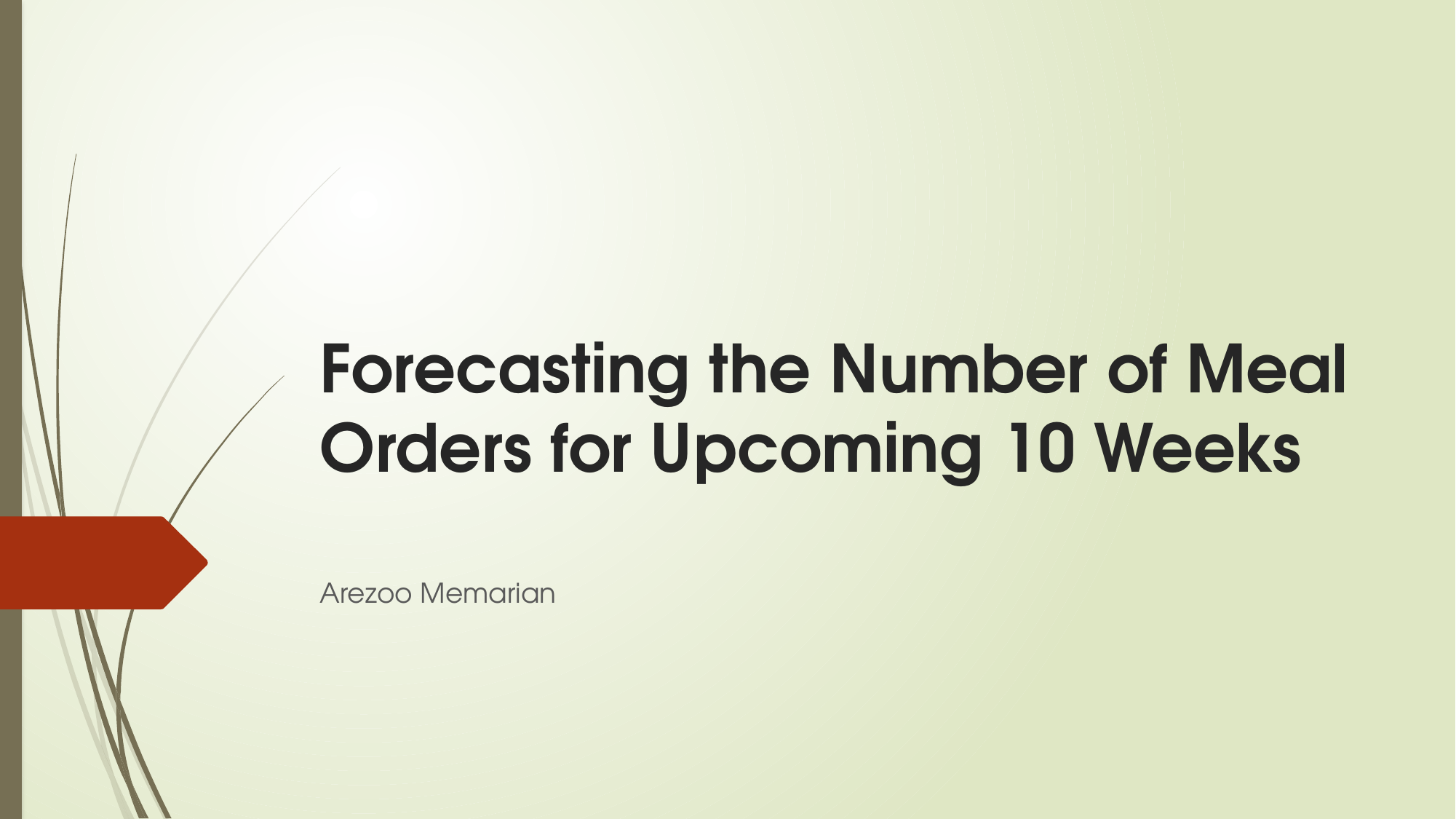

# Forecasting the Number of Meal Orders for Upcoming 10 Weeks
Arezoo Memarian